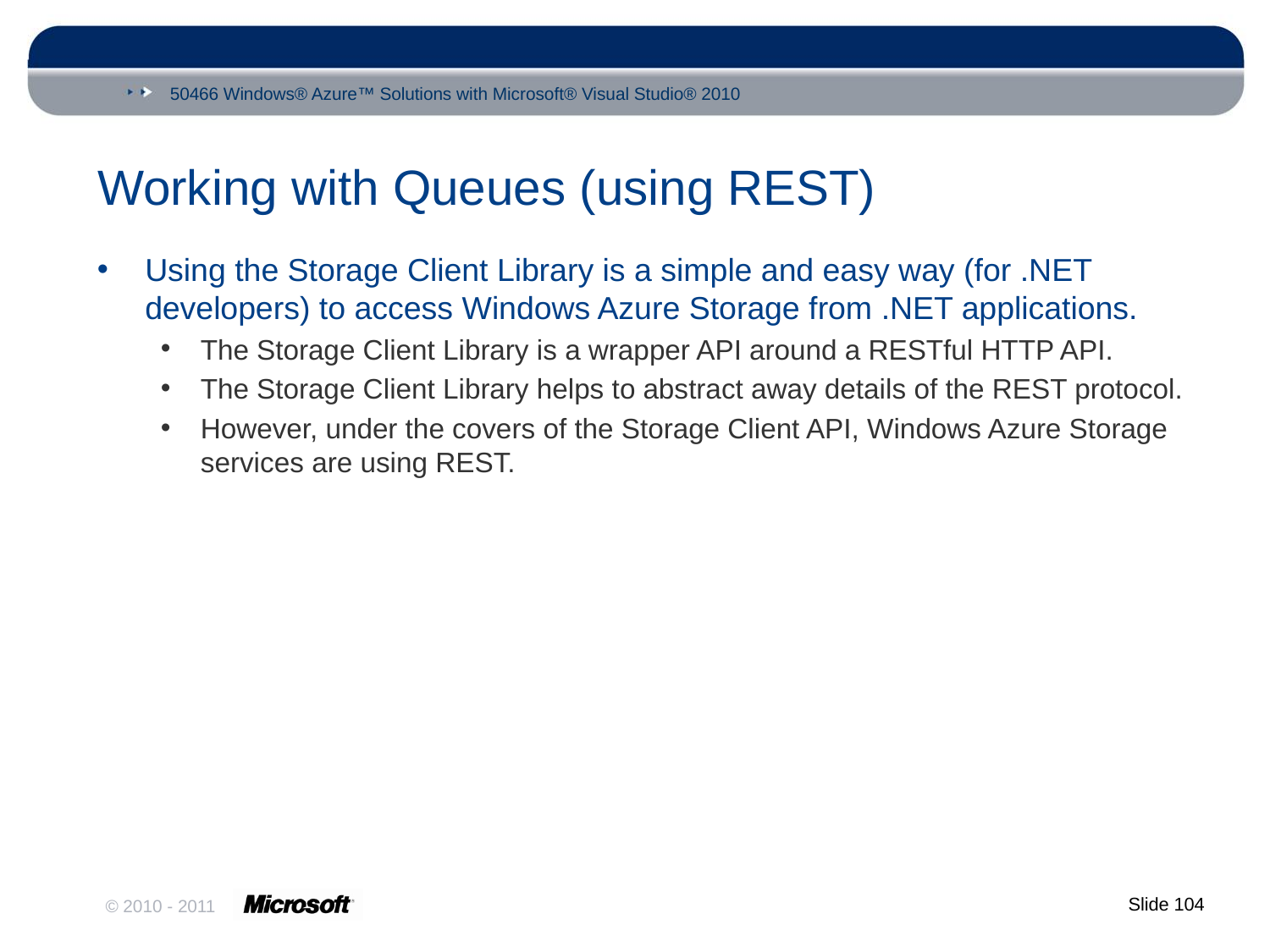

# Working with Queues (using REST)
Using the Storage Client Library is a simple and easy way (for .NET developers) to access Windows Azure Storage from .NET applications.
The Storage Client Library is a wrapper API around a RESTful HTTP API.
The Storage Client Library helps to abstract away details of the REST protocol.
However, under the covers of the Storage Client API, Windows Azure Storage services are using REST.